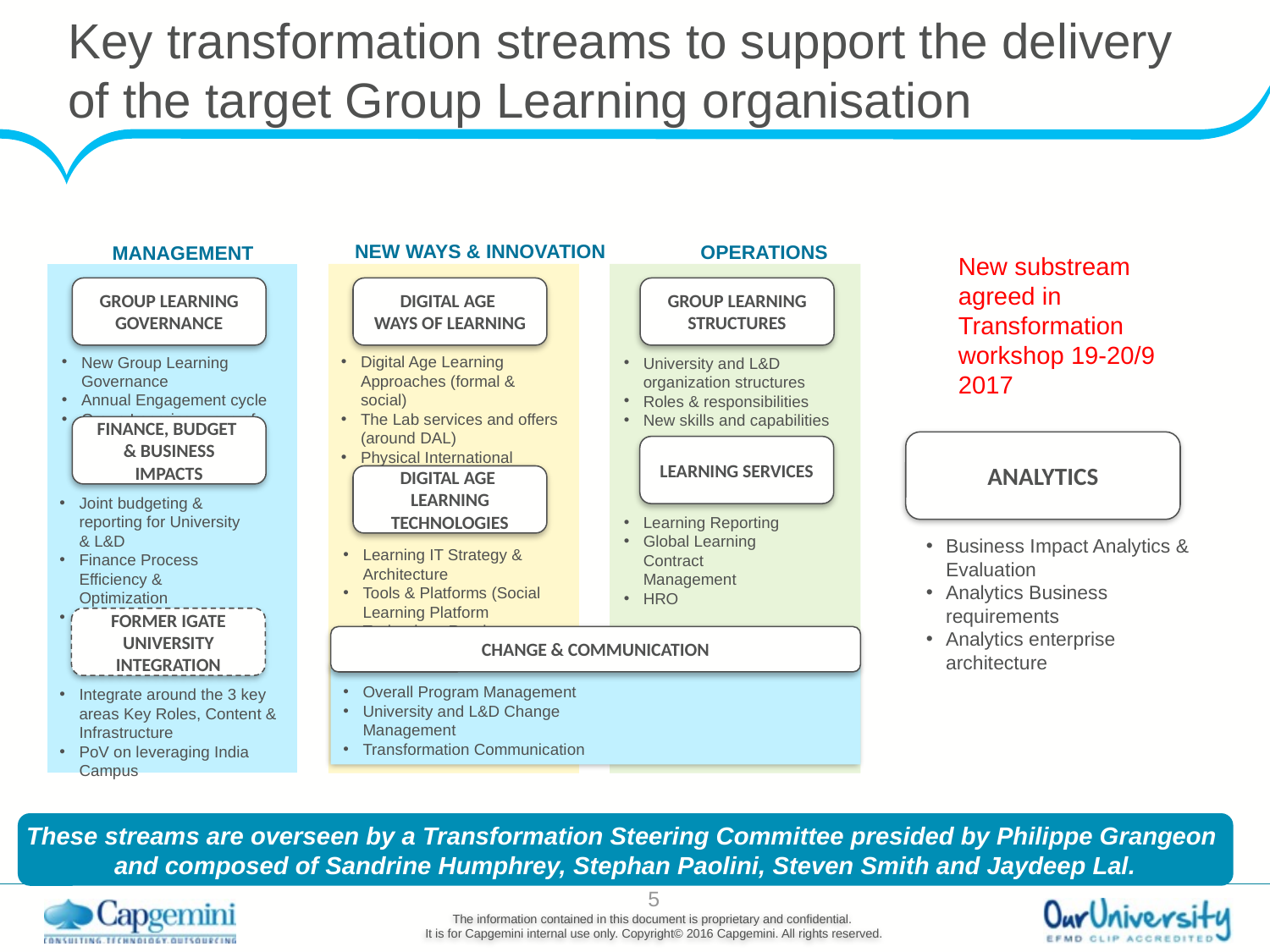

# Key transformation streams to support the delivery of the target Group Learning organisation
New Ways & Innovation
Operations
Management
Group Learning Governance
Digital Age
Ways of Learning
Group Learning Structures
Digital Age Learning Approaches (formal & social)
The Lab services and offers (around DAL)
Physical International Campus Learning events
New Group Learning Governance
Annual Engagement cycle
Group Learning  ways of working
University and L&D organization structures
Roles & responsibilities
New skills and capabilities
Finance, Budget
& Business Impacts
Learning Services
Digital Age
Learning Technologies
Joint budgeting & reporting for University & L&D
Finance Process Efficiency & Optimization
Business Impact Analytics & Evaluation
Learning Reporting
Global Learning Contract Management
HRO
Learning IT Strategy & Architecture
Tools & Platforms (Social Learning Platform
Technology Roadmap
Former IGATE University Integration
Change & Communication

Overall Program Management
University and L&D Change Management
Transformation Communication
Integrate around the 3 key areas Key Roles, Content & Infrastructure
PoV on leveraging India Campus

New substream agreed in Transformation workshop 19-20/9 2017
Analytics
Business Impact Analytics & Evaluation
Analytics Business requirements
Analytics enterprise architecture
These streams are overseen by a Transformation Steering Committee presided by Philippe Grangeon
and composed of Sandrine Humphrey, Stephan Paolini, Steven Smith and Jaydeep Lal.